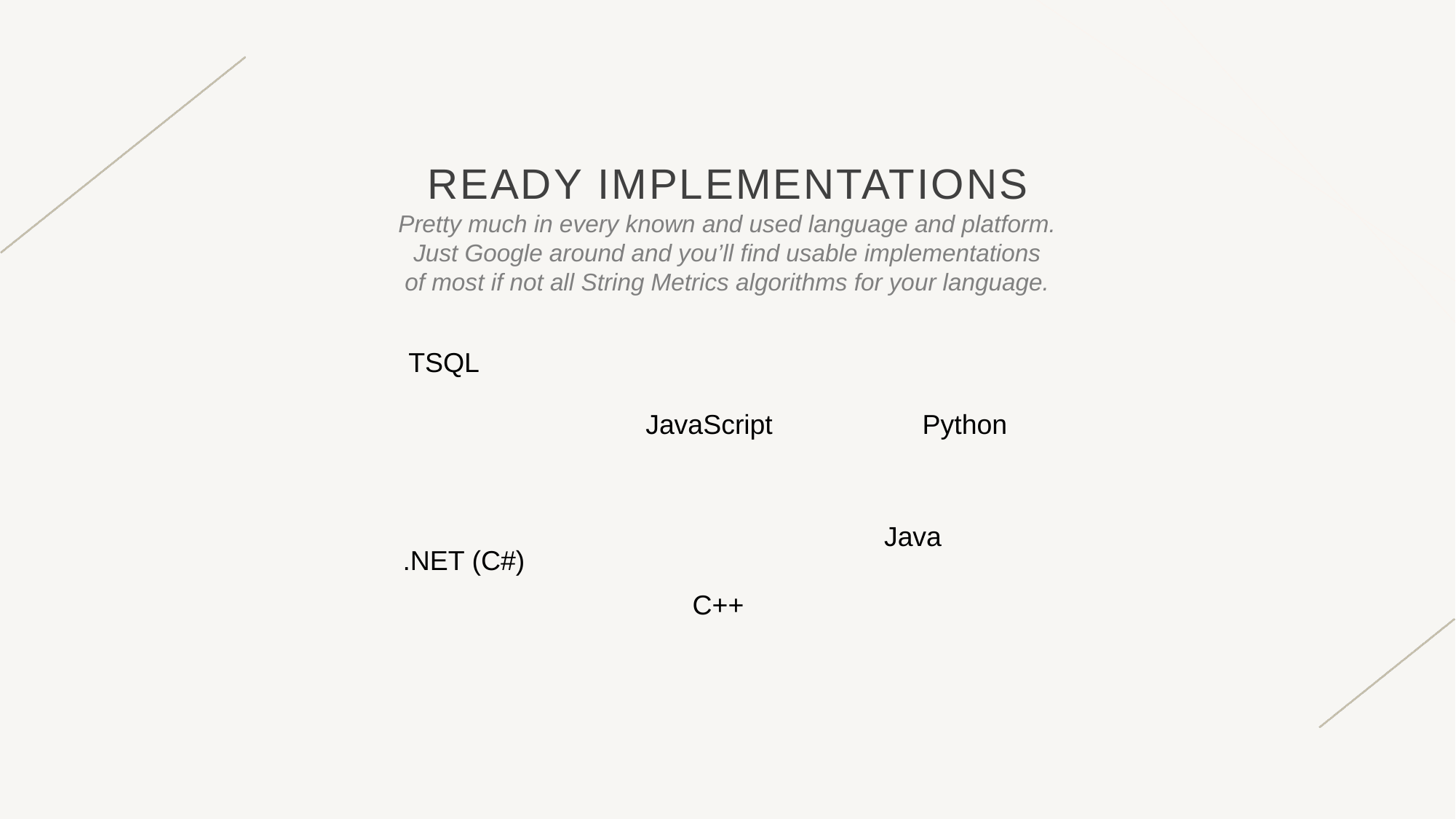

# Ready implementations
Pretty much in every known and used language and platform.
Just Google around and you’ll find usable implementations
of most if not all String Metrics algorithms for your language.
TSQL
JavaScript
Python
Java
.NET (C#)
C++